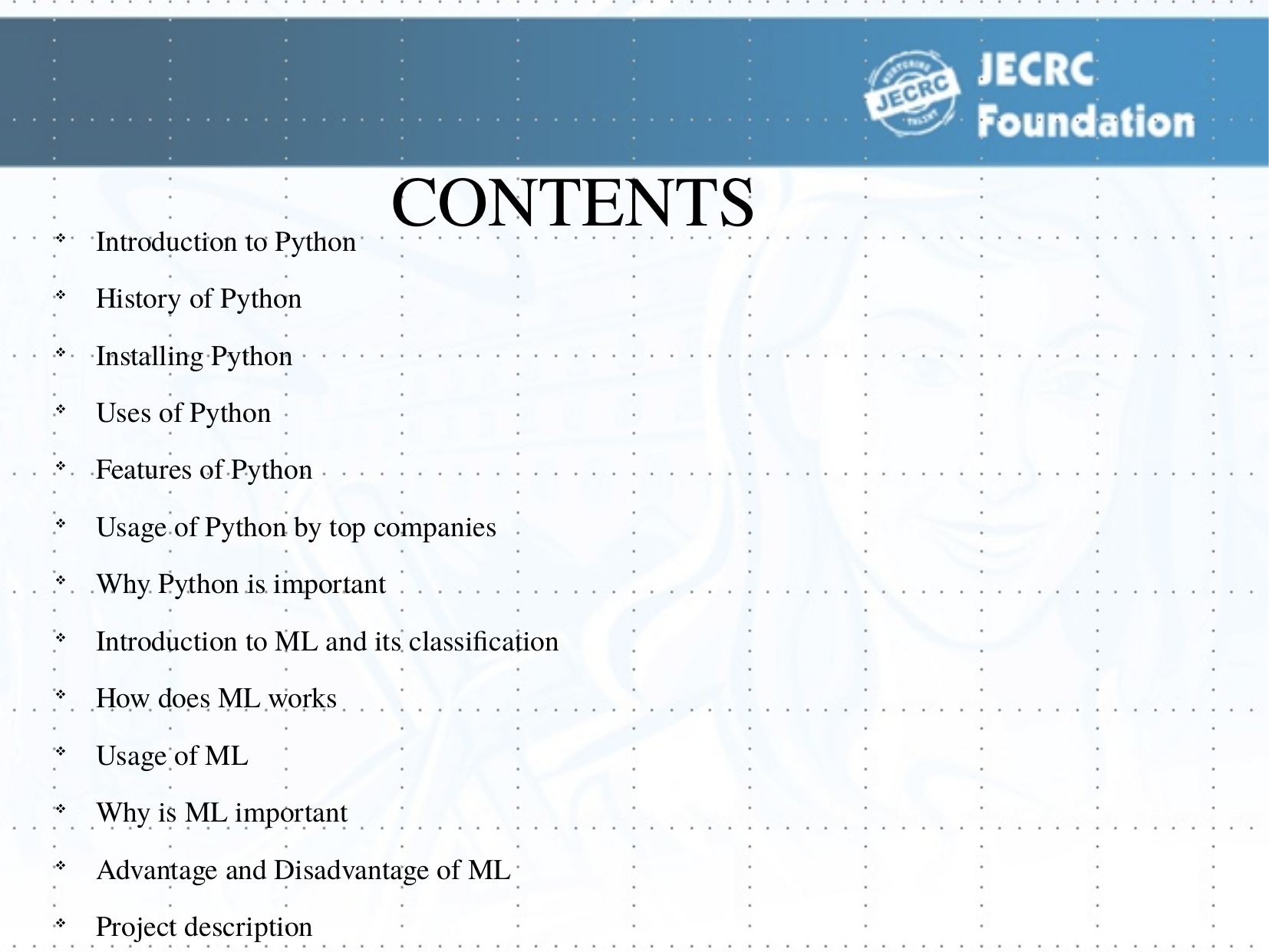

# CONTENTS
Introduction to Python
History of Python
Installing Python
Uses of Python
Features of Python
Usage of Python by top companies
Why Python is important
Introduction to ML and its classification
How does ML works
Usage of ML
Why is ML important
Advantage and Disadvantage of ML
Project description